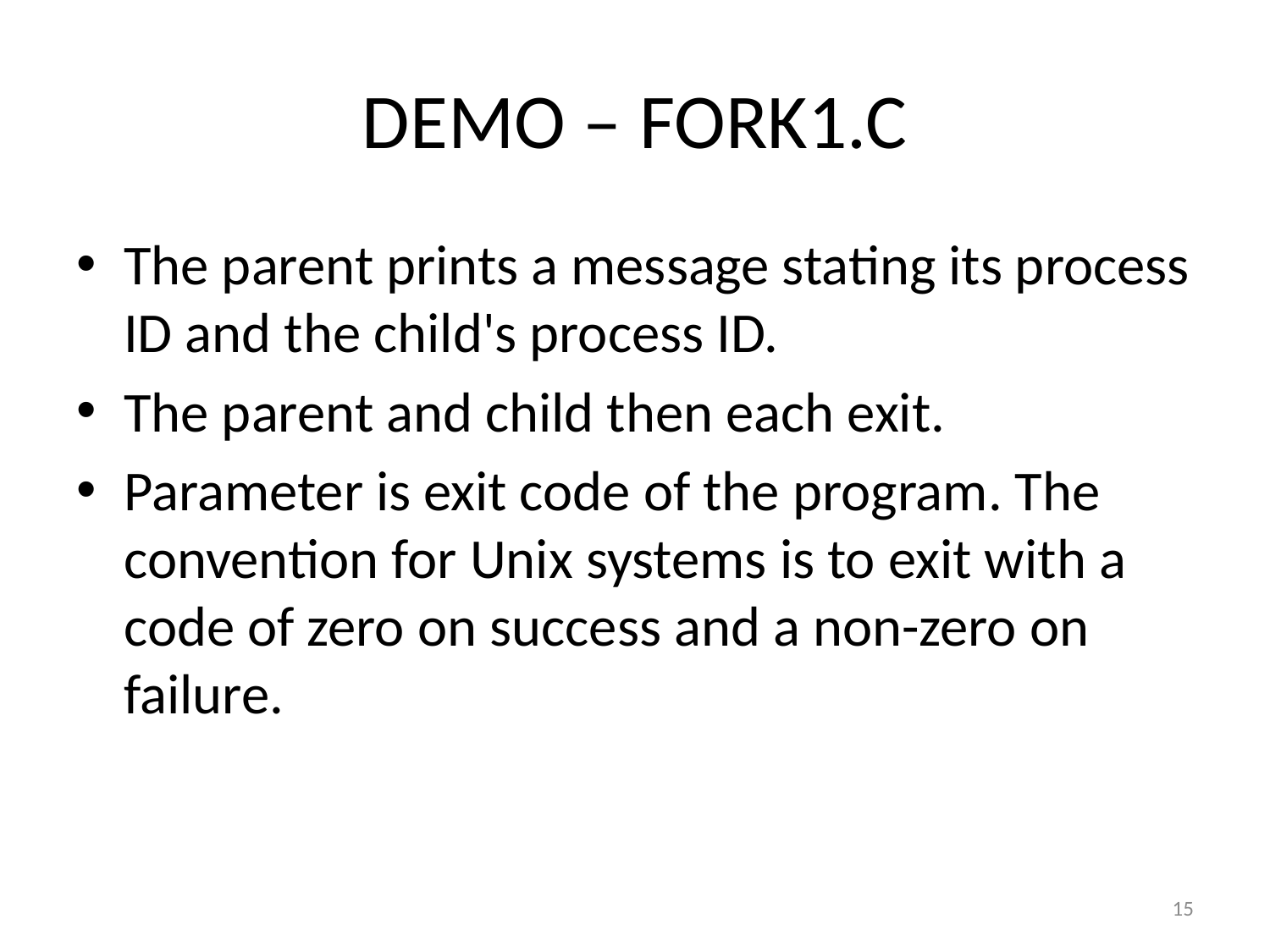

# DEMO – FORK1.C
The parent prints a message stating its process ID and the child's process ID.
The parent and child then each exit.
Parameter is exit code of the program. The convention for Unix systems is to exit with a code of zero on success and a non-zero on failure.
15